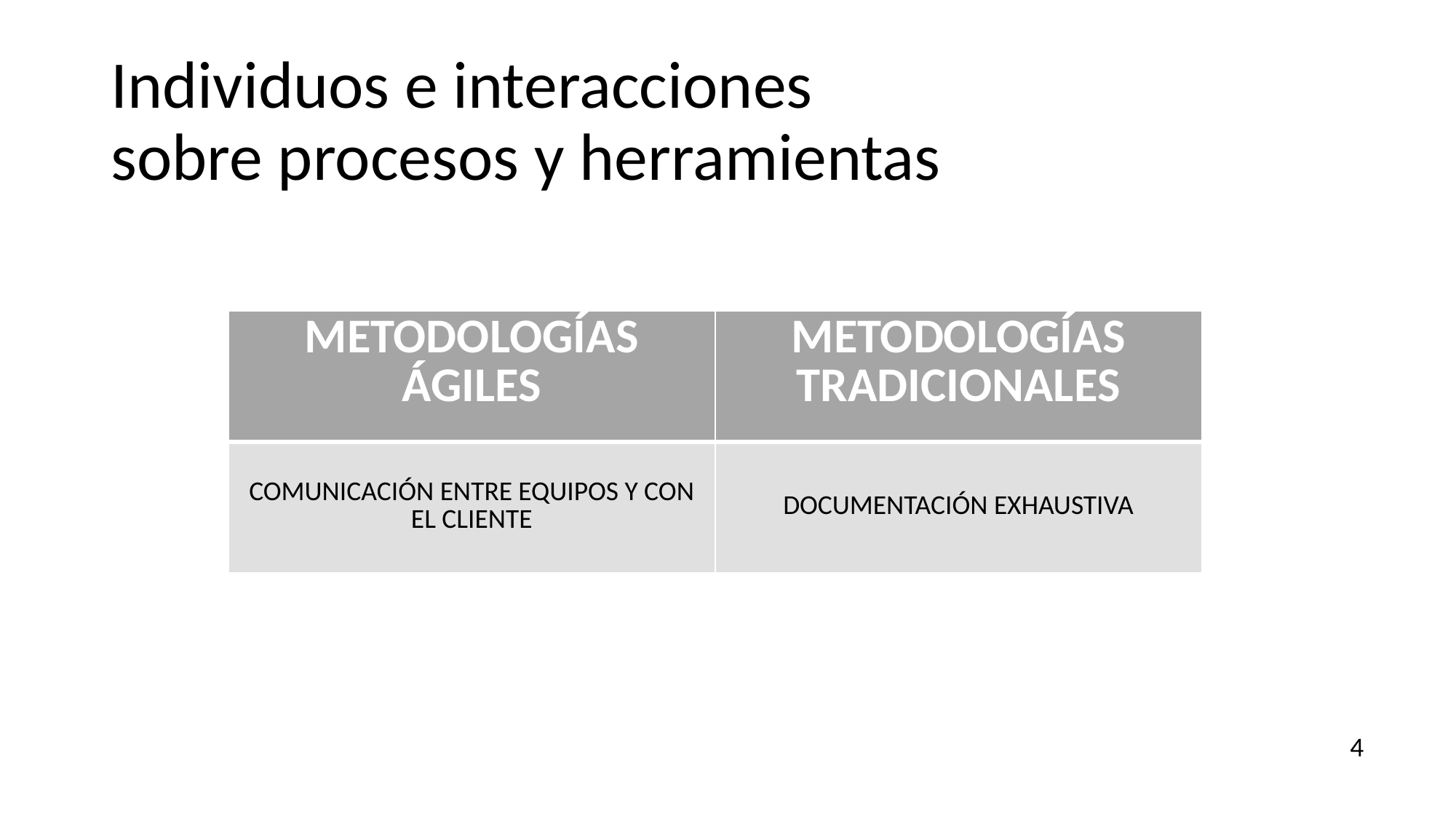

# Individuos e interacciones sobre procesos y herramientas
| METODOLOGÍAS ÁGILES | METODOLOGÍAS TRADICIONALES |
| --- | --- |
| COMUNICACIÓN ENTRE EQUIPOS Y CON EL CLIENTE | DOCUMENTACIÓN EXHAUSTIVA |
4